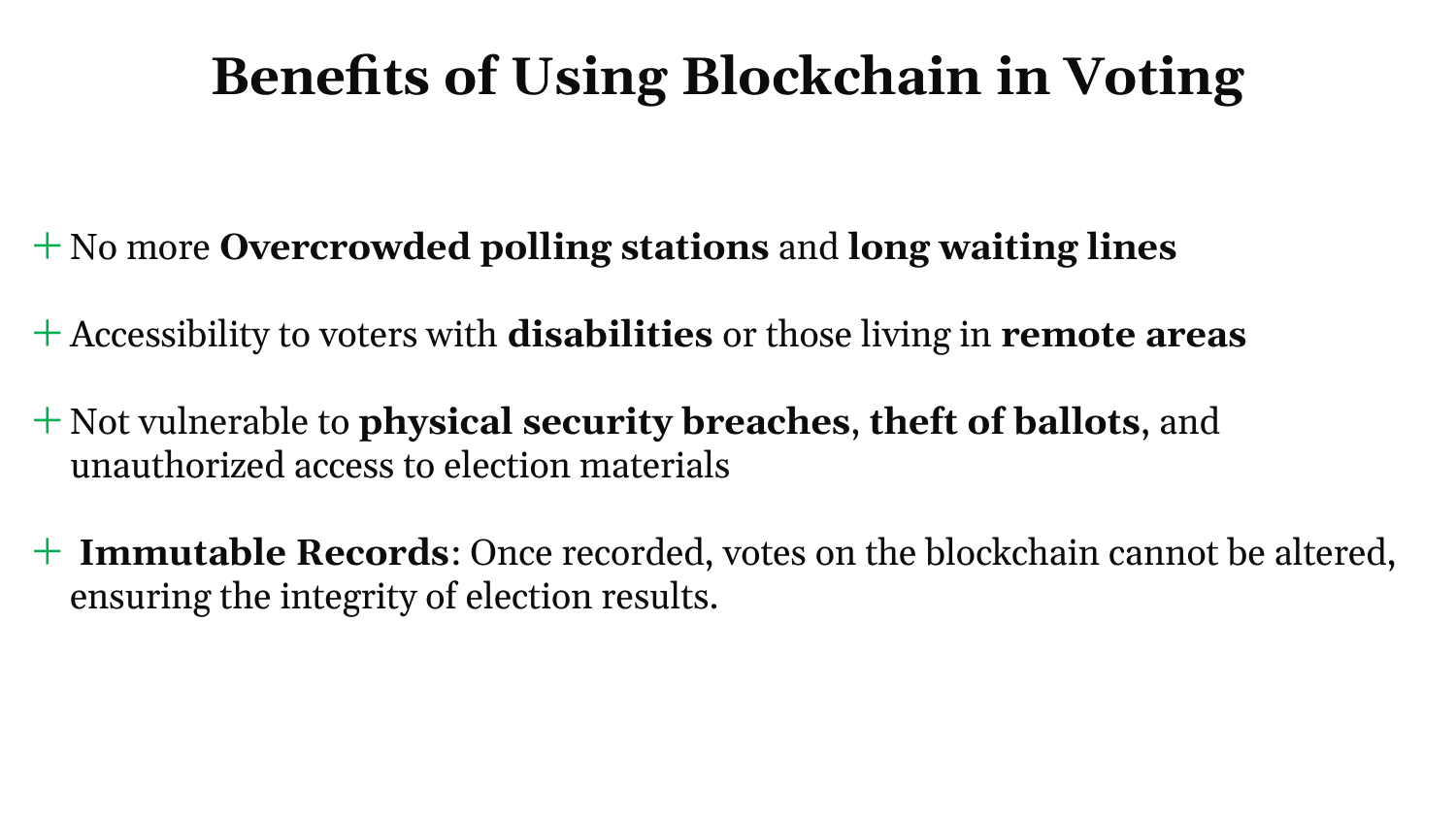

Benefits of Using Blockchain in Voting
No more Overcrowded polling stations and long waiting lines

Accessibility to voters with disabilities or those living in remote areas

Not vulnerable to physical security breaches, theft of ballots, and unauthorized access to election materials

 Immutable Records: Once recorded, votes on the blockchain cannot be altered, ensuring the integrity of election results.